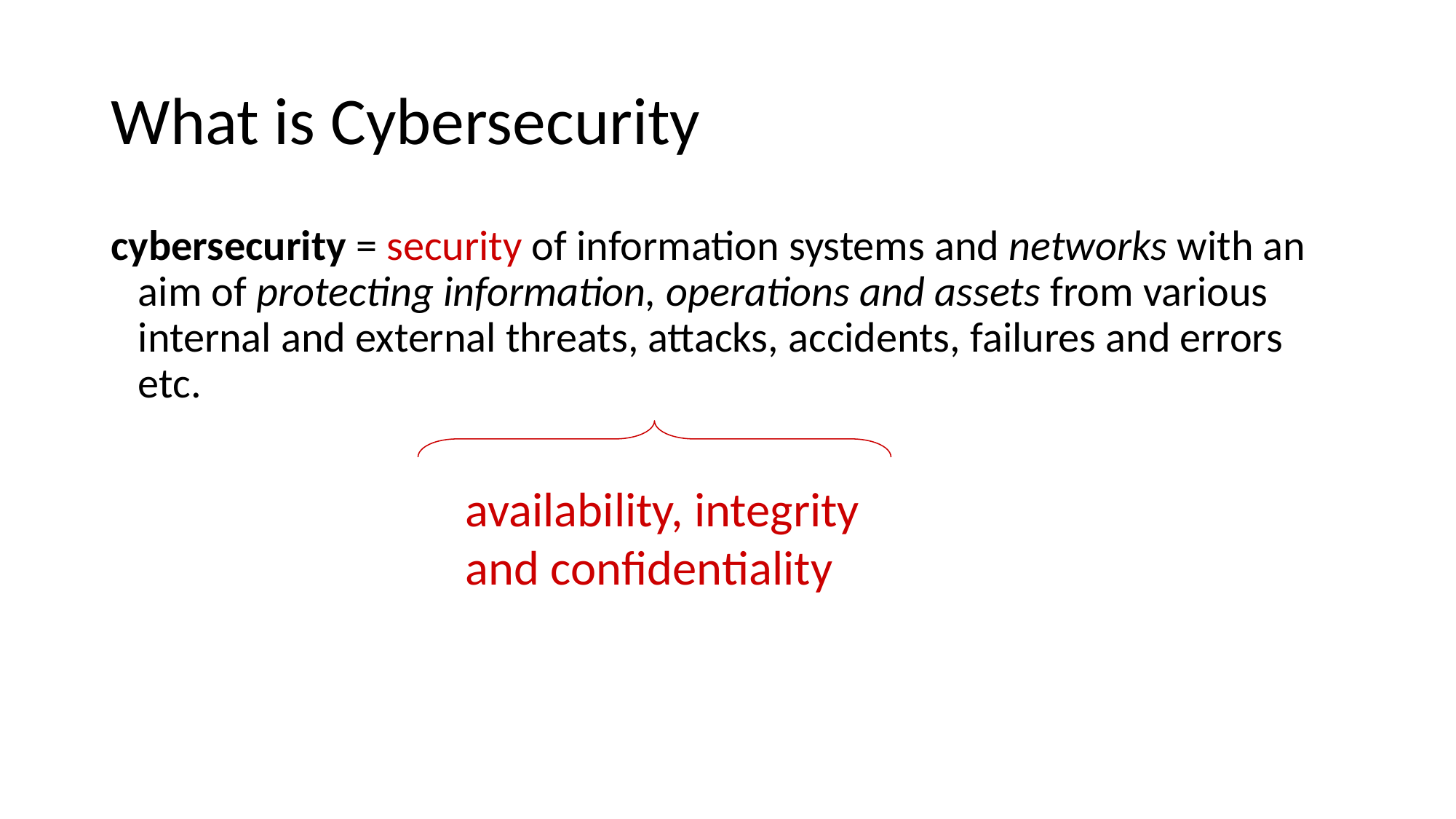

# What is Cybersecurity

cybersecurity = security of information systems and networks with an aim of protecting information, operations and assets from various internal and external threats, attacks, accidents, failures and errors etc.

availability, integrity and confidentiality